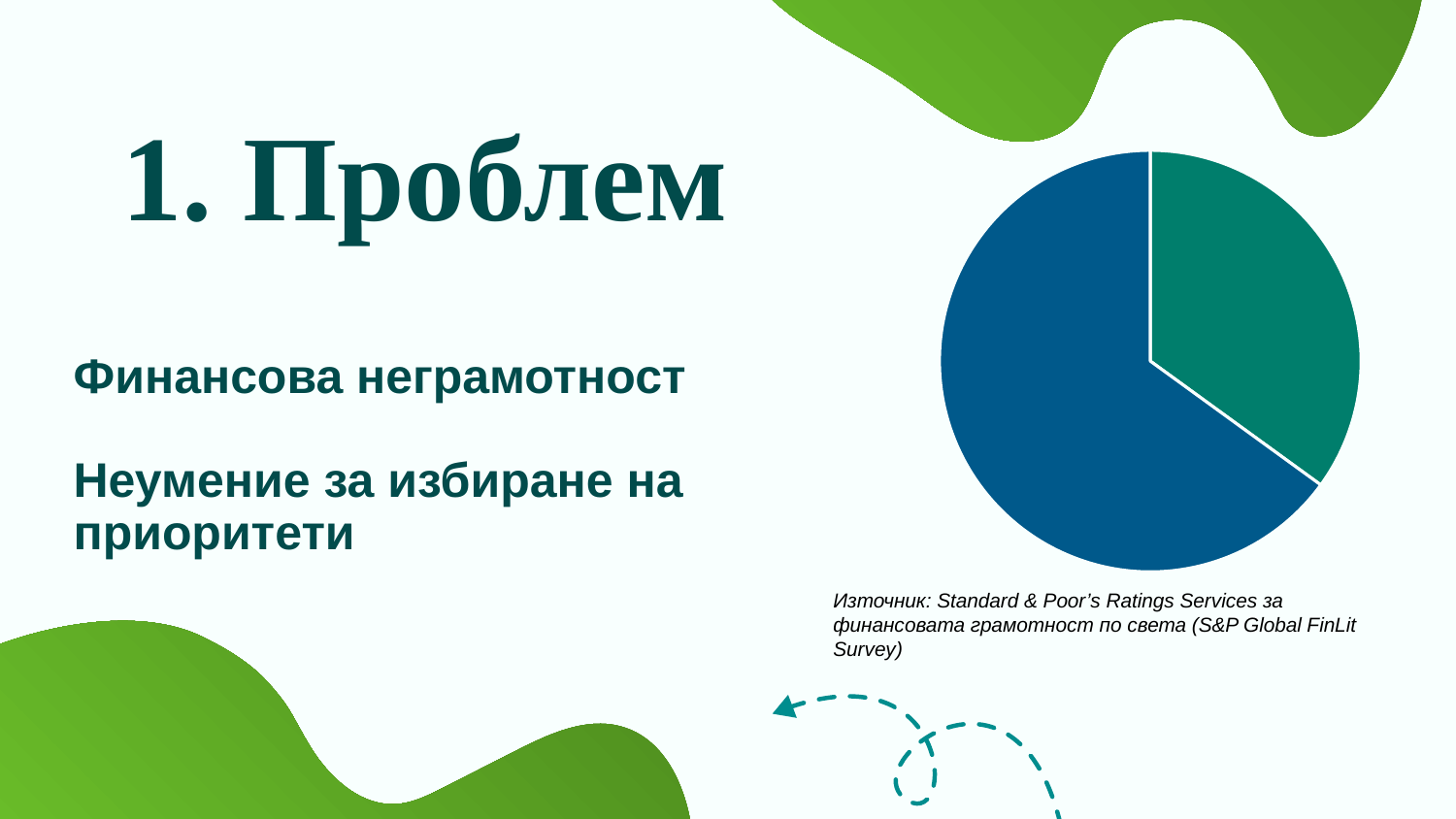

1. Проблем

### Chart

| Category | Column1 |
|---|---|
| 1st Qtr | 0.35 |
| 2nd Qtr | 0.65 |
# Финансова неграмотност
Неумение за избиране на приоритети
Източник: Standard & Poor’s Ratings Services за финансовата грамотност по света (S&P Global FinLit Survey)